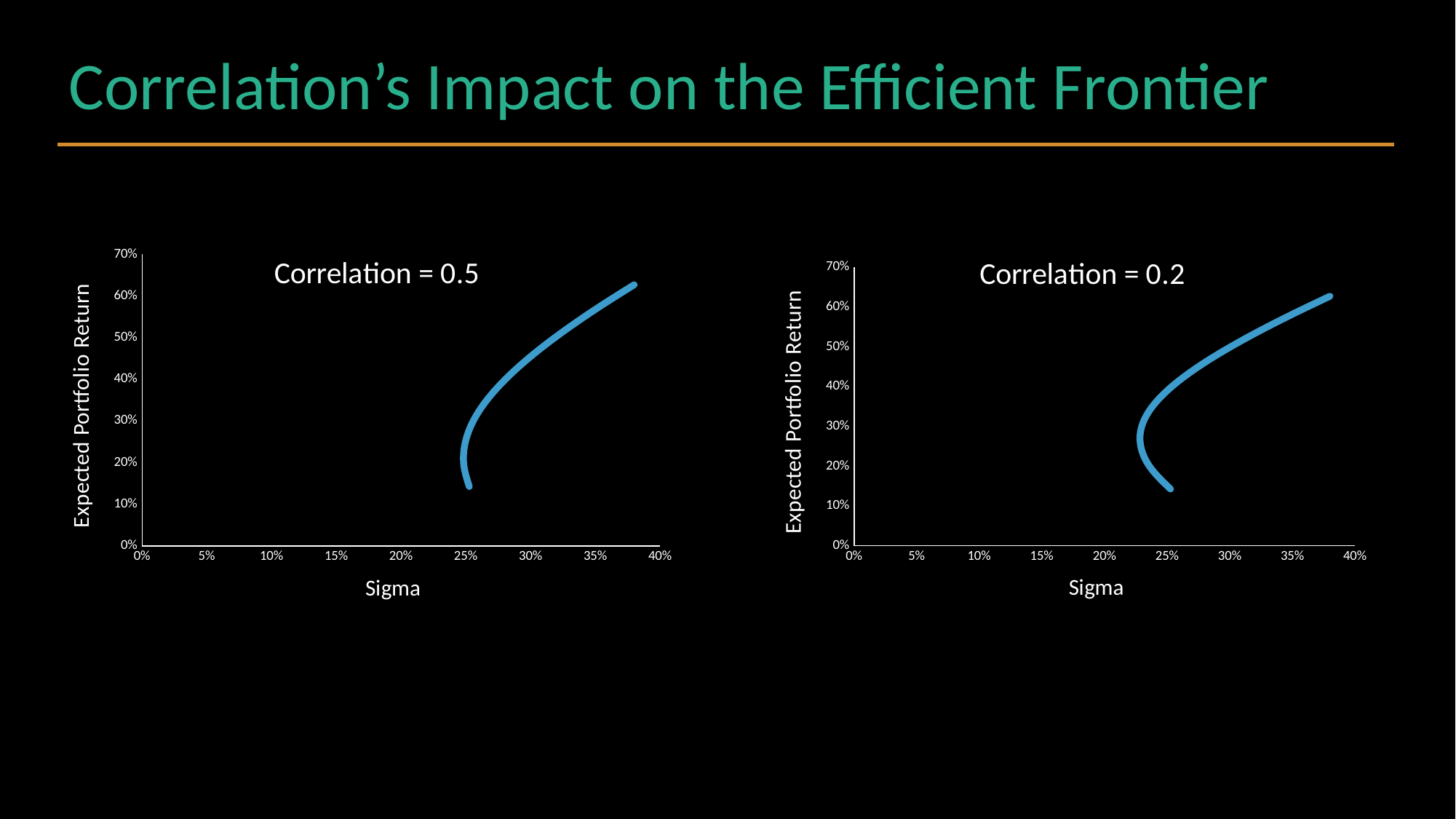

# Correlation’s Impact on the Efficient Frontier

### Chart: Correlation = 0.5

| Category |  |
|---|---|

### Chart: Correlation = 0.2

| Category |  |
|---|---|